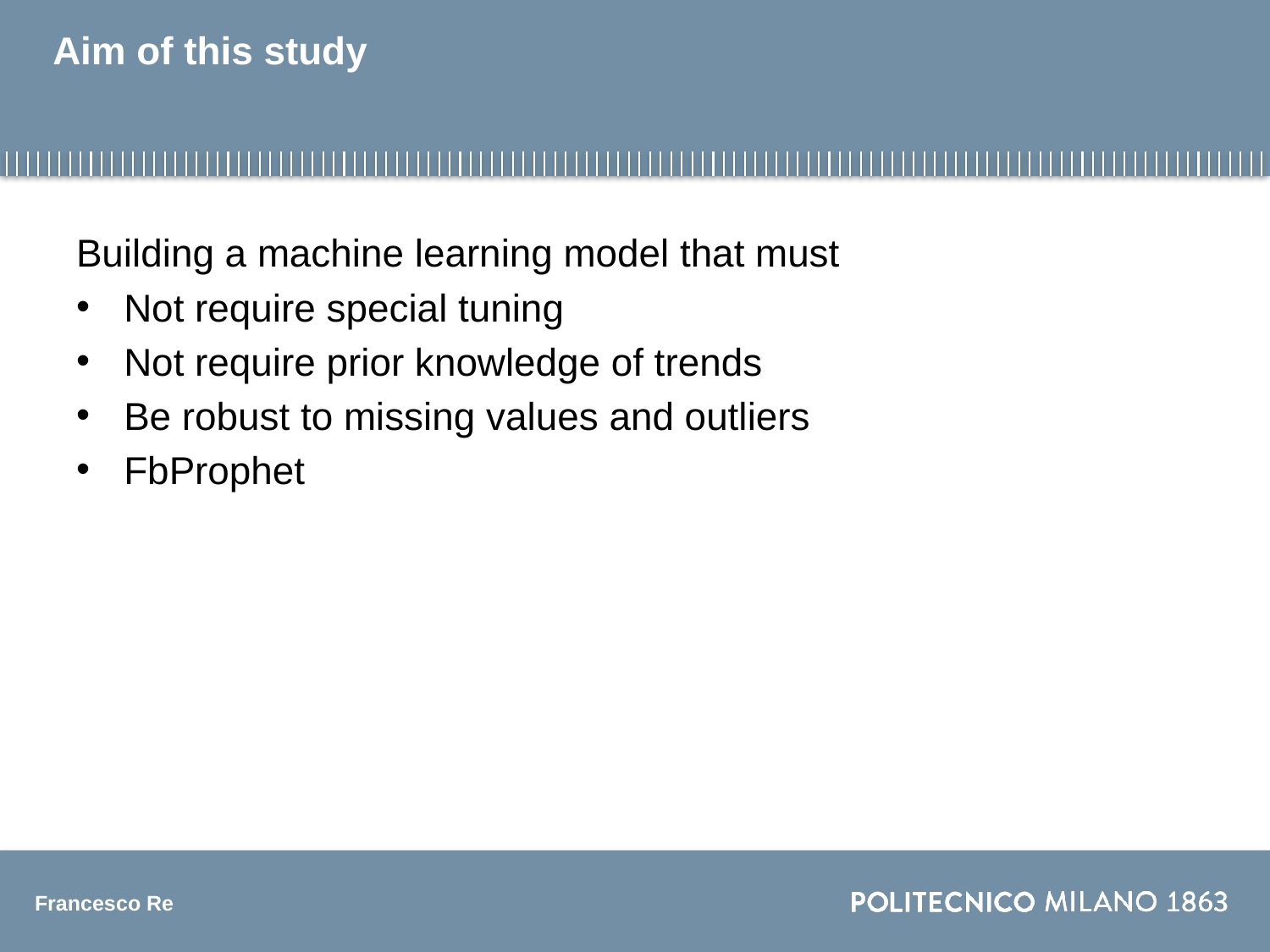

# Aim of this study
Building a machine learning model that must
Not require special tuning
Not require prior knowledge of trends
Be robust to missing values and outliers
FbProphet